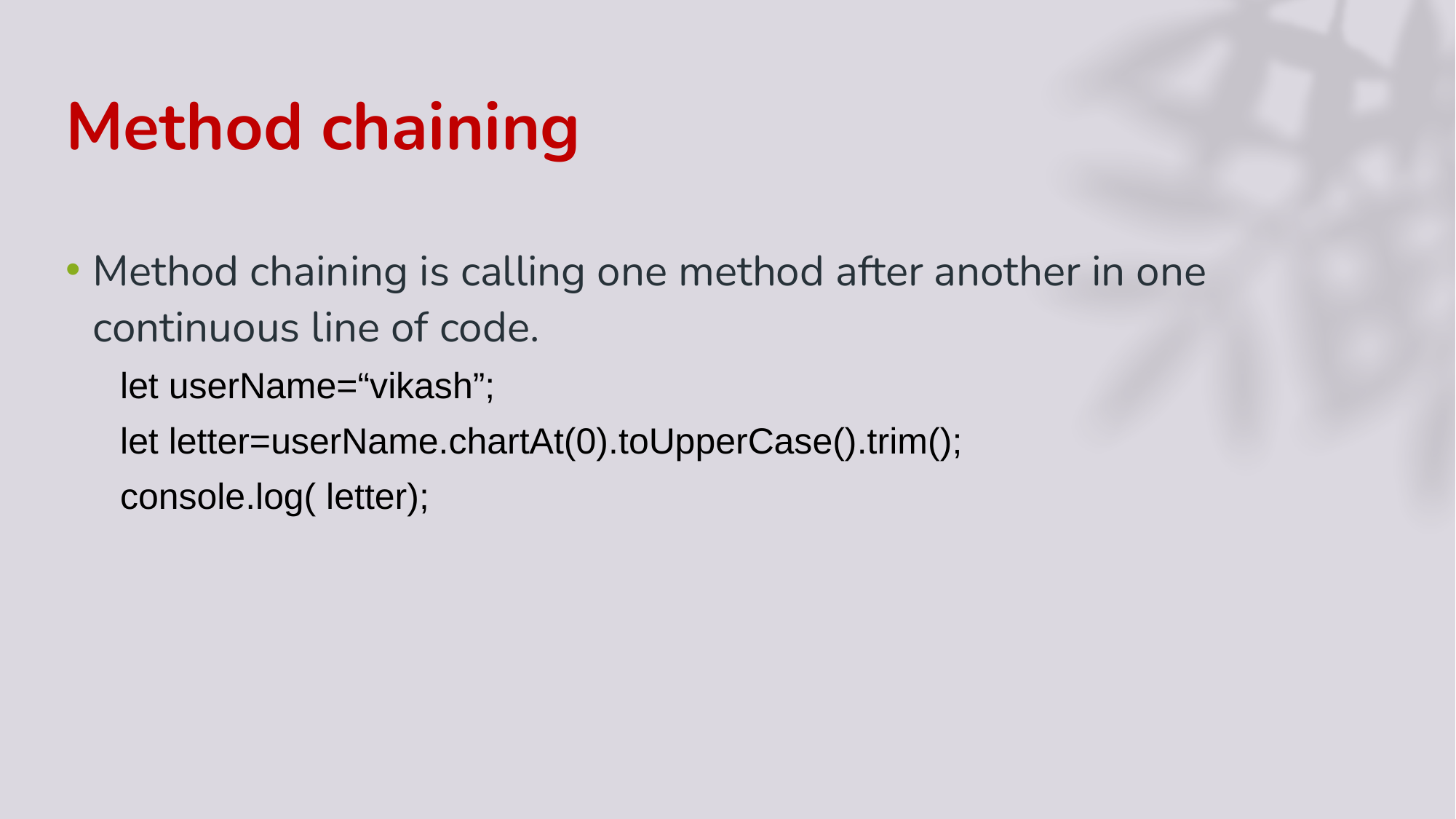

# Method chaining
Method chaining is calling one method after another in one continuous line of code.
let userName=“vikash”;
let letter=userName.chartAt(0).toUpperCase().trim();
console.log( letter);